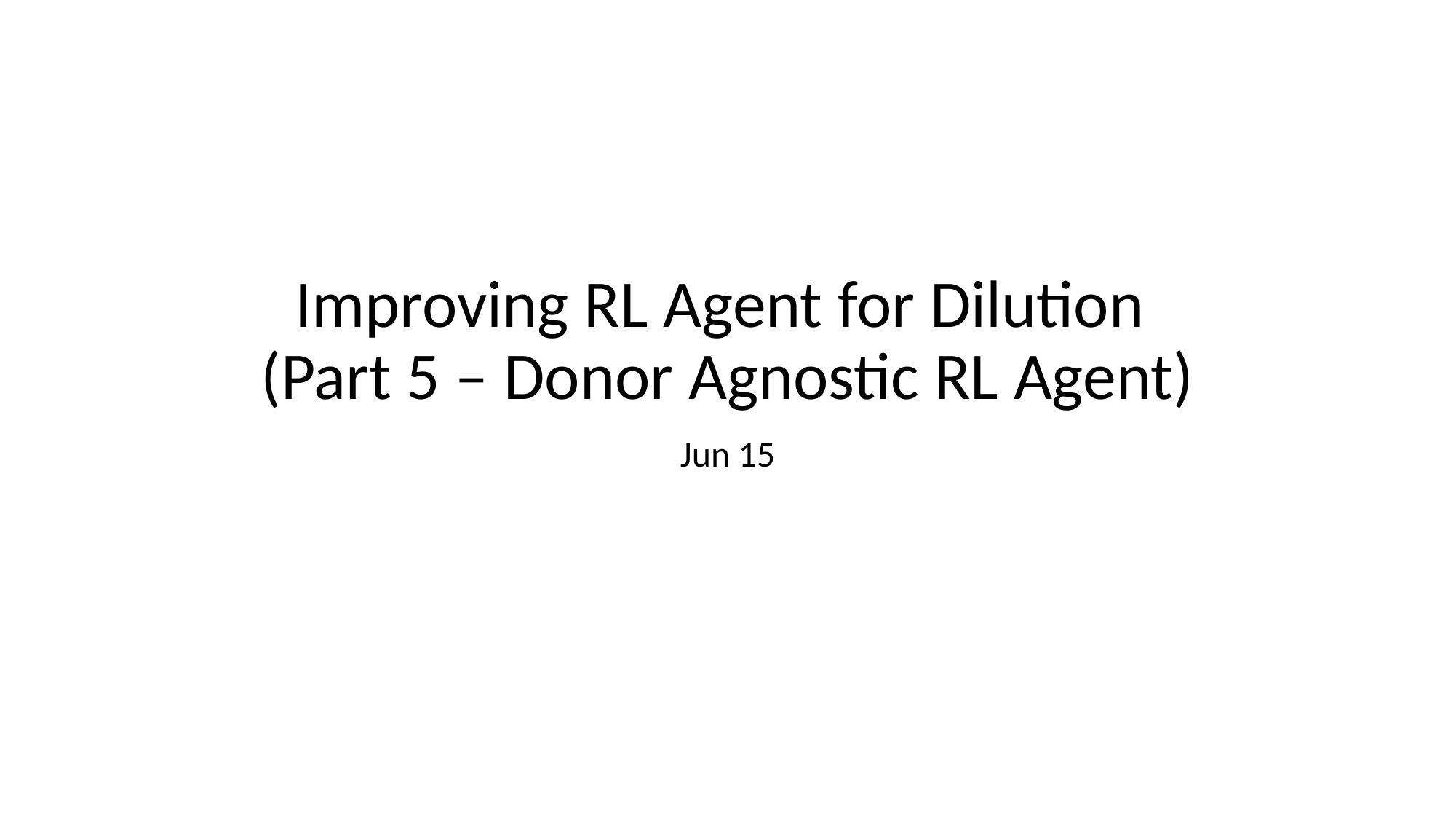

# Improving RL Agent for Dilution (Part 5 – Donor Agnostic RL Agent)
Jun 15